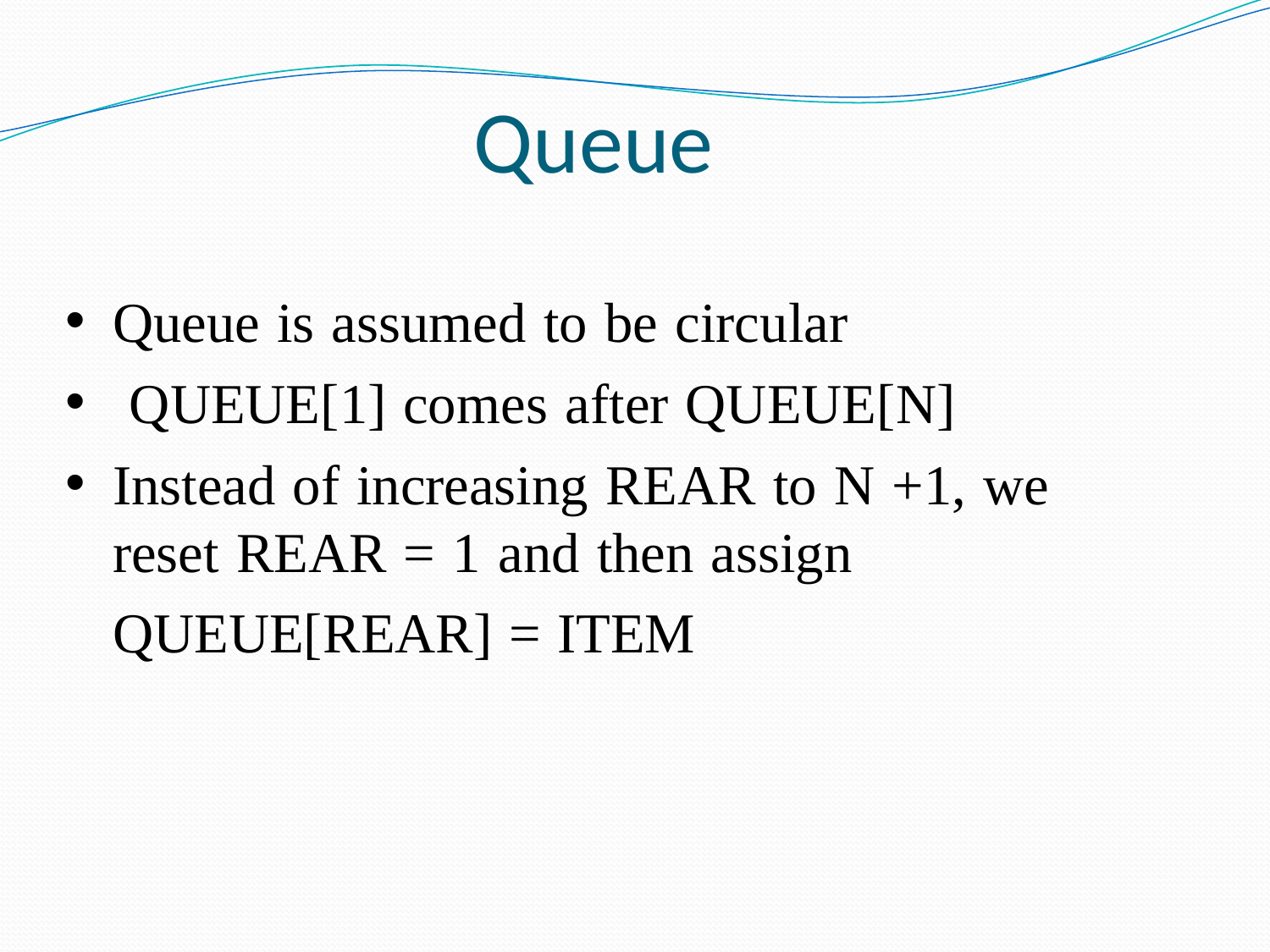

# Queue
Queue is assumed to be circular
QUEUE[1] comes after QUEUE[N]
Instead of increasing REAR to N +1, we
reset REAR = 1 and then assign
QUEUE[REAR] = ITEM